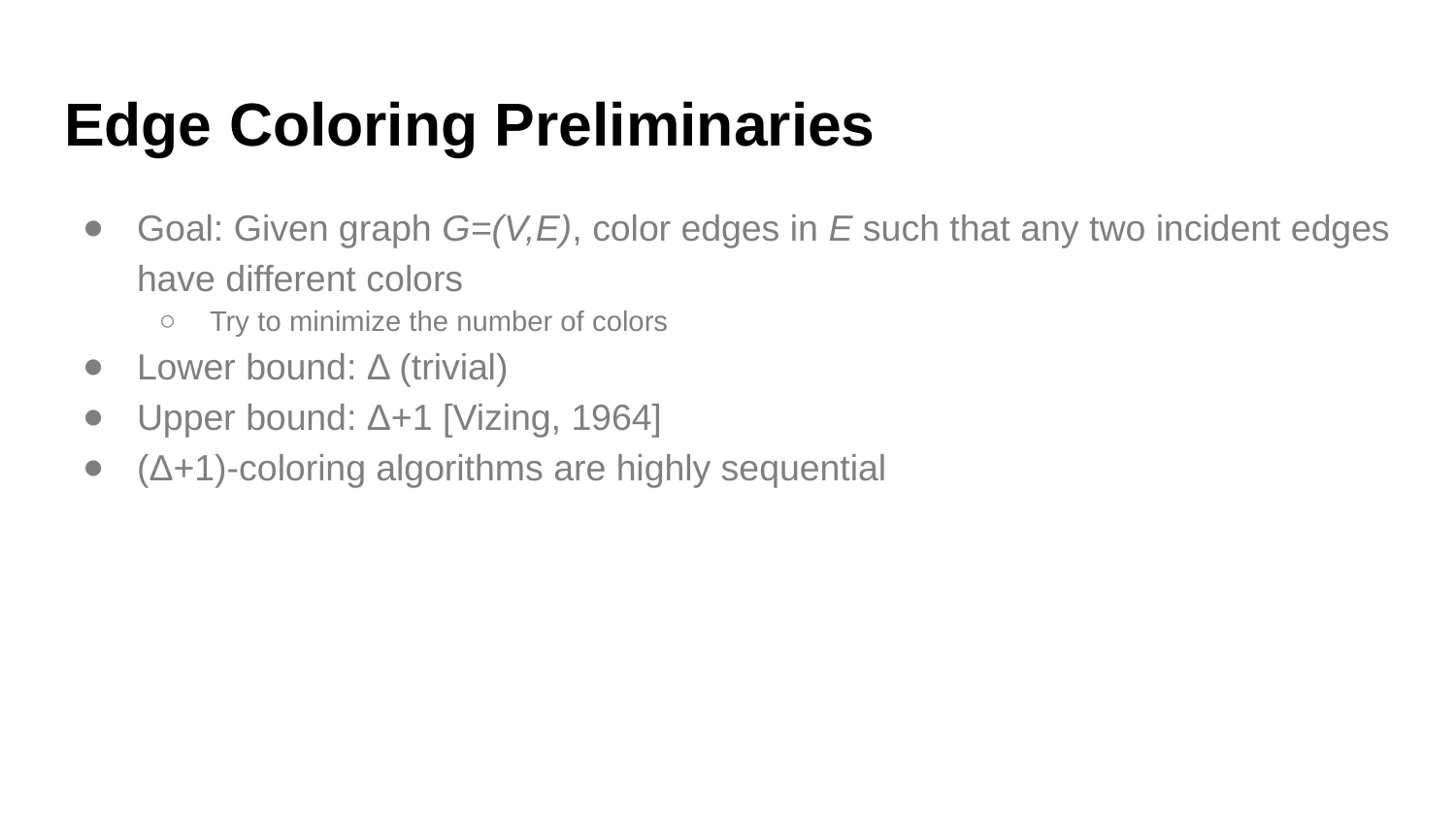

# Edge Coloring Preliminaries
Goal: Given graph G=(V,E), color edges in E such that any two incident edges have different colors
Try to minimize the number of colors
Lower bound: Δ (trivial)
Upper bound: Δ+1 [Vizing, 1964]
(Δ+1)-coloring algorithms are highly sequential